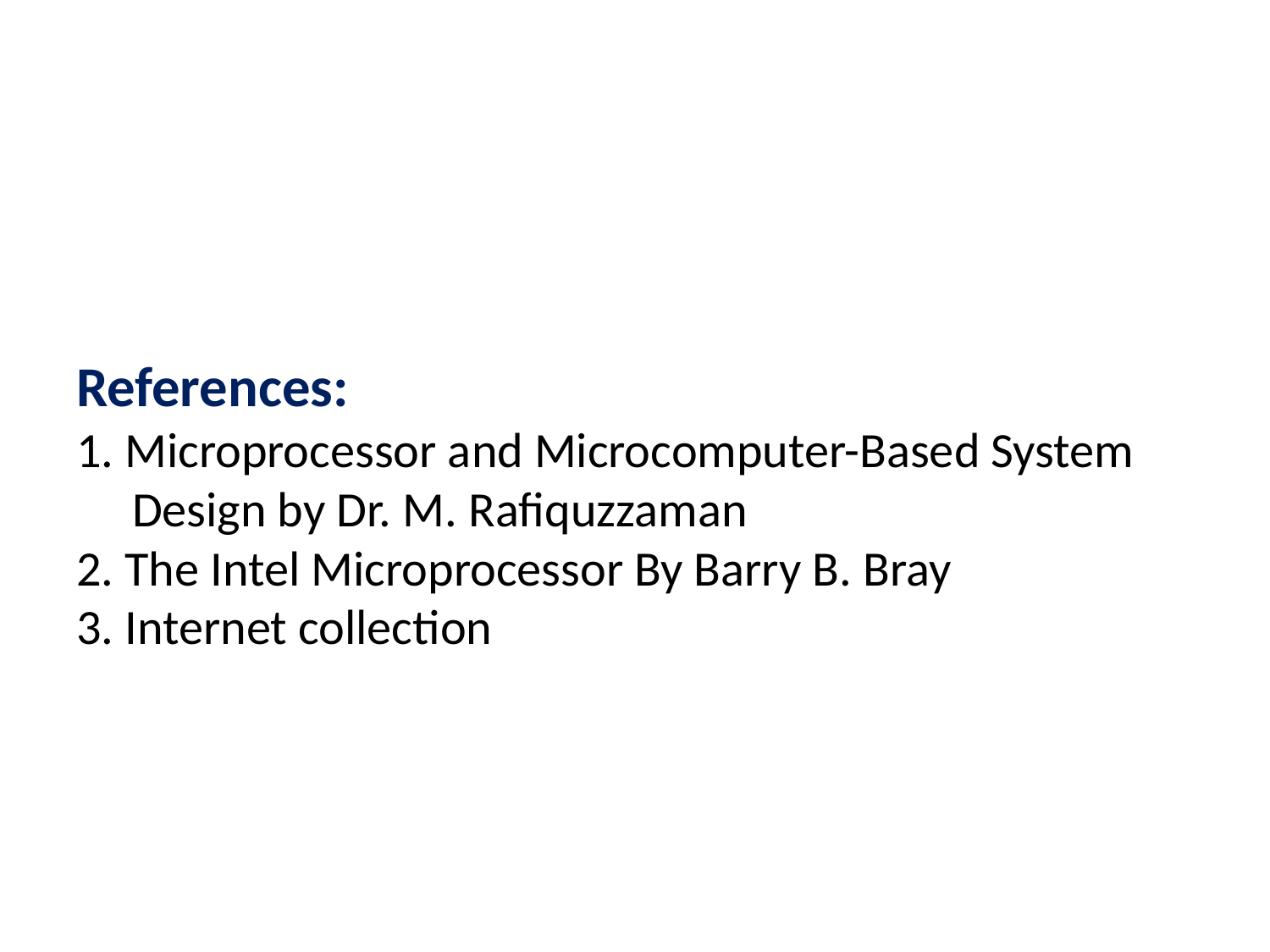

# References: 1. Microprocessor and Microcomputer-Based System Design by Dr. M. Rafiquzzaman 2. The Intel Microprocessor By Barry B. Bray 3. Internet collection